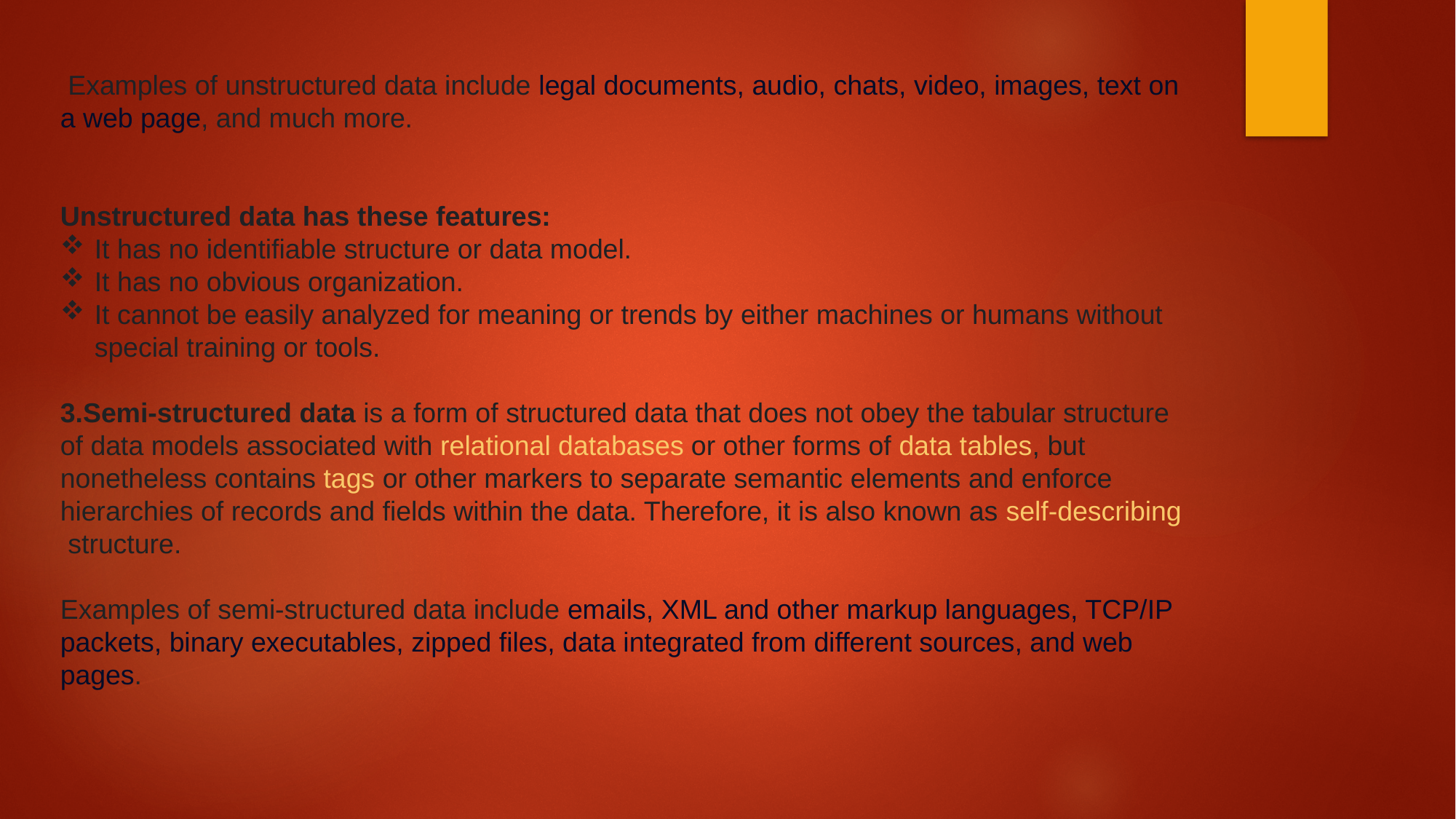

Examples of unstructured data include legal documents, audio, chats, video, images, text on a web page, and much more.

Unstructured data has these features:
It has no identifiable structure or data model.
It has no obvious organization.
It cannot be easily analyzed for meaning or trends by either machines or humans without special training or tools.

3.Semi-structured data is a form of structured data that does not obey the tabular structure of data models associated with relational databases or other forms of data tables, but nonetheless contains tags or other markers to separate semantic elements and enforce hierarchies of records and fields within the data. Therefore, it is also known as self-describing structure.

Examples of semi-structured data include emails, XML and other markup languages, TCP/IP packets, binary executables, zipped files, data integrated from different sources, and web pages.